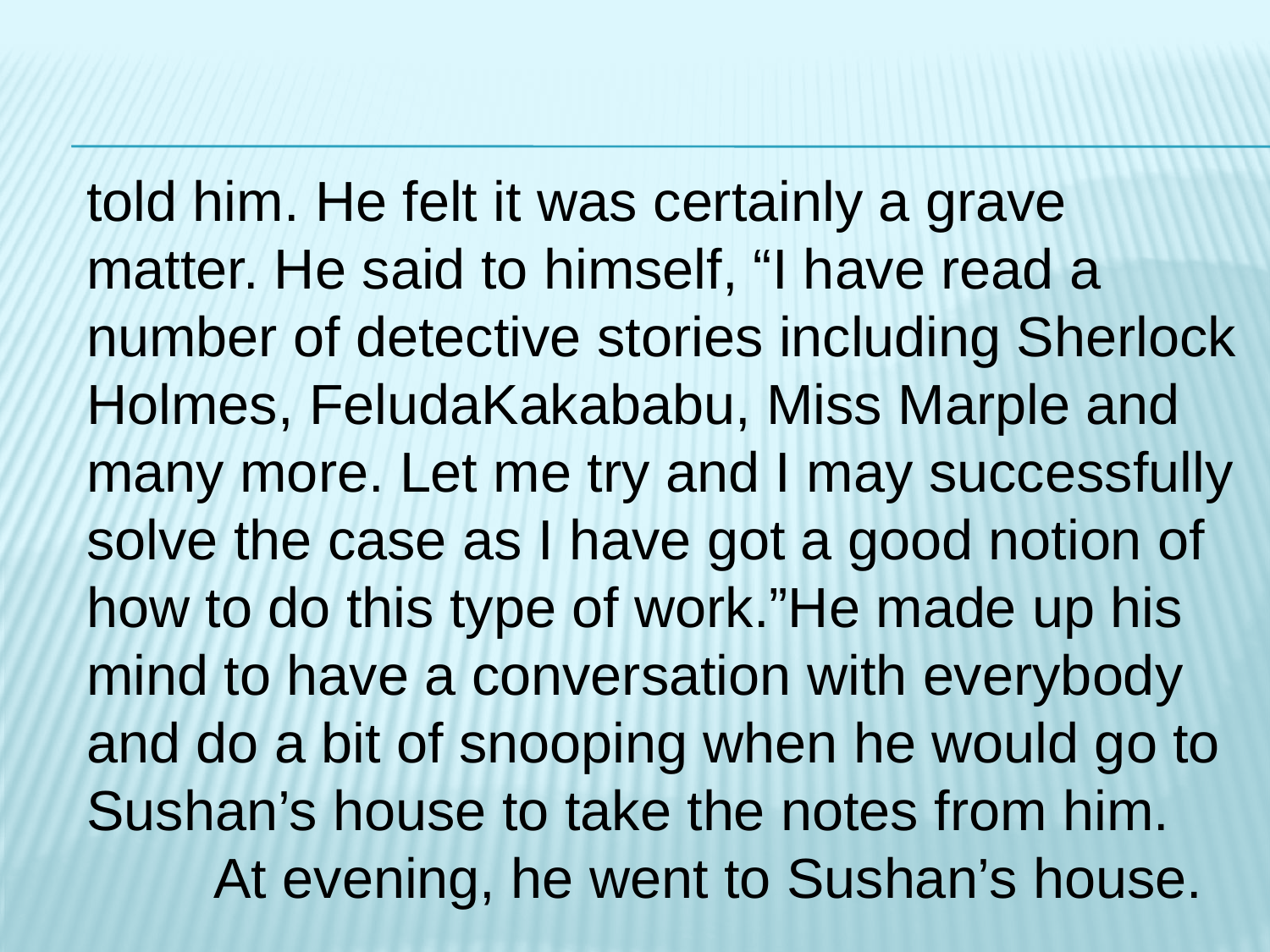

told him. He felt it was certainly a grave matter. He said to himself, “I have read a number of detective stories including Sherlock Holmes, FeludaKakababu, Miss Marple and many more. Let me try and I may successfully solve the case as I have got a good notion of how to do this type of work.”He made up his mind to have a conversation with everybody and do a bit of snooping when he would go to Sushan’s house to take the notes from him.
	At evening, he went to Sushan’s house.